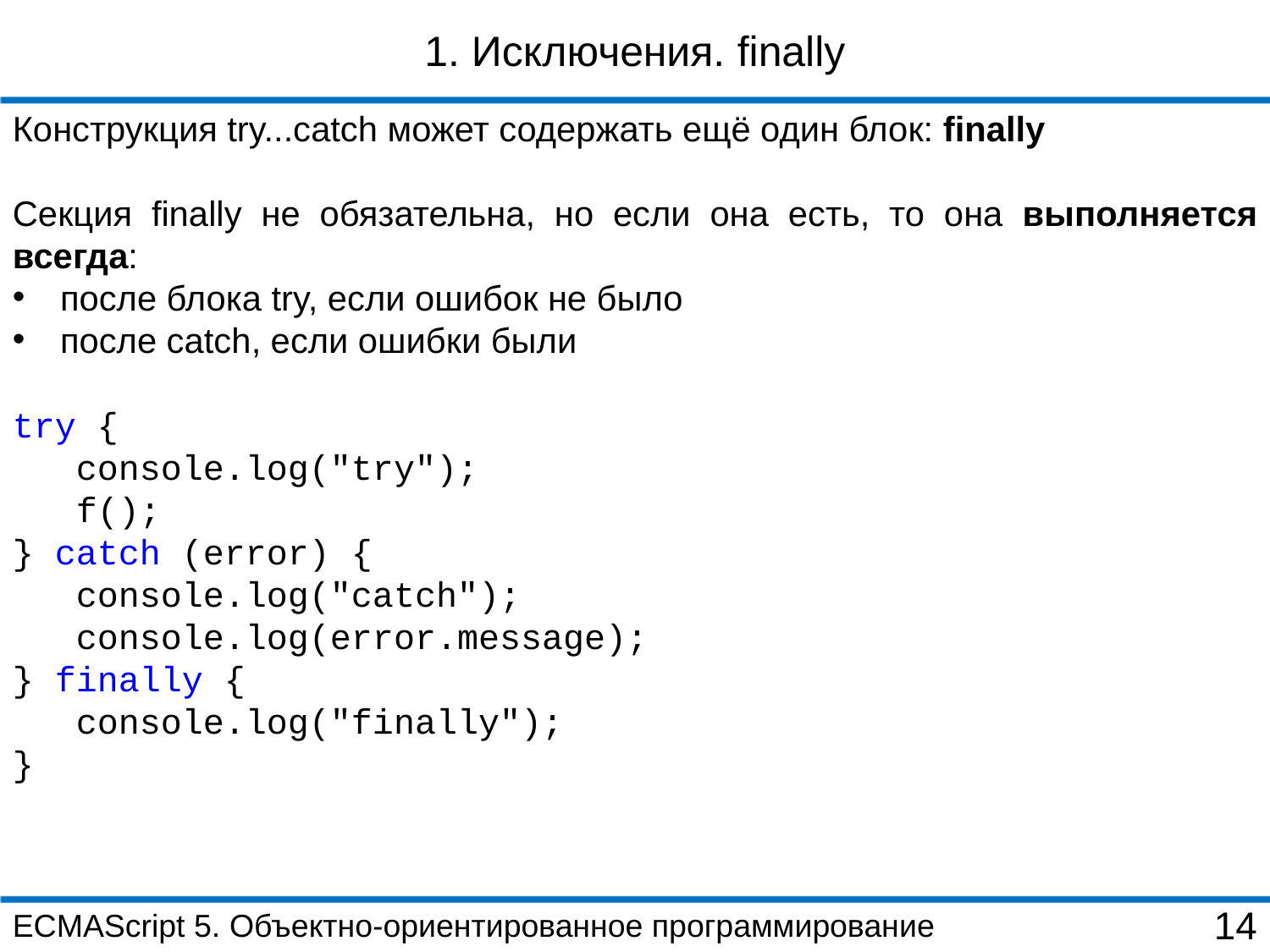

1. Исключения. finally
Конструкция try...catch может содержать ещё один блок: finally

Секция finally не обязательна, но если она есть, то она выполняется всегда:
после блока try, если ошибок не было
после catch, если ошибки были

try {
   console.log("try");
   f();
} catch (error) {
   console.log("catch");
   console.log(error.message);
} finally {
   console.log("finally");
}
ECMAScript 5. Объектно-ориентированное программирование
14